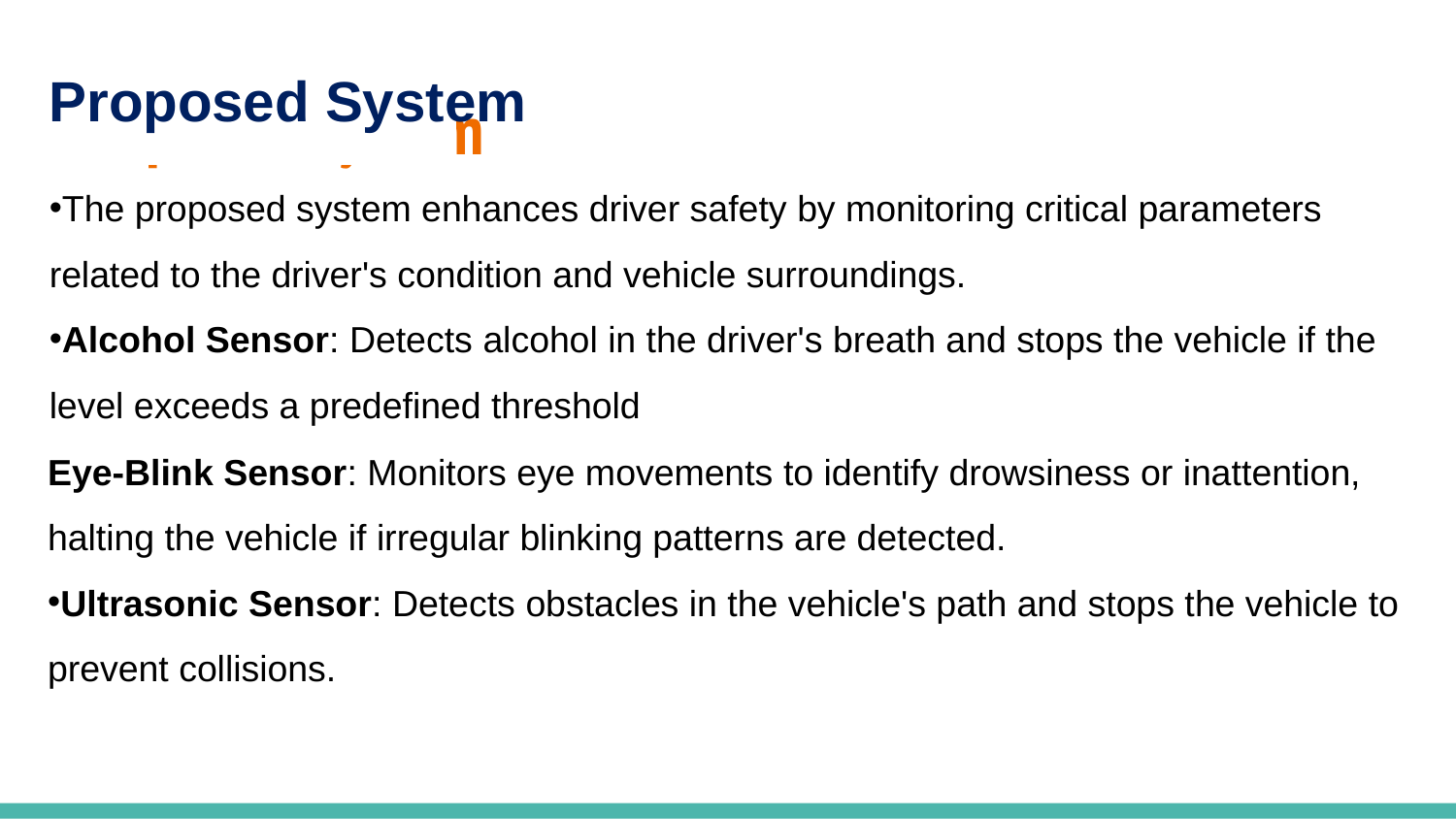

Eye-Blink Sensor: Monitors eye movements to identify drowsiness or inattention, halting the vehicle if irregular blinking patterns are detected.
Ultrasonic Sensor: Detects obstacles in the vehicle's path and stops the vehicle to prevent collisions.

The proposed system enhances driver safety by monitoring critical parameters related to the driver's condition and vehicle surroundings.
Alcohol Sensor: Detects alcohol in the driver's breath and stops the vehicle if the level exceeds a predefined threshold

Proposed System
# Proposed System